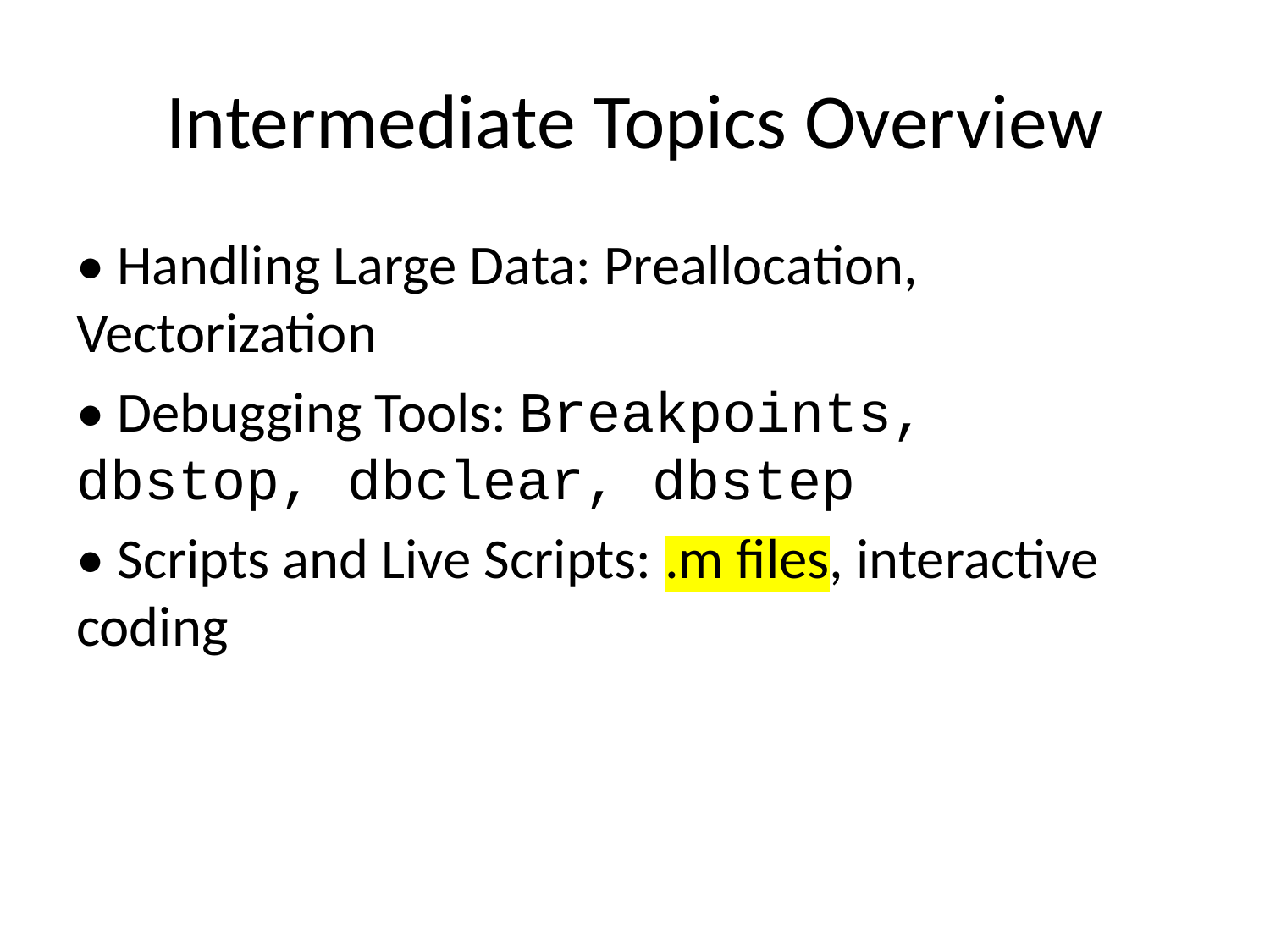

# Intermediate Topics Overview
• Handling Large Data: Preallocation, Vectorization
• Debugging Tools: Breakpoints, dbstop, dbclear, dbstep
• Scripts and Live Scripts: .m files, interactive coding